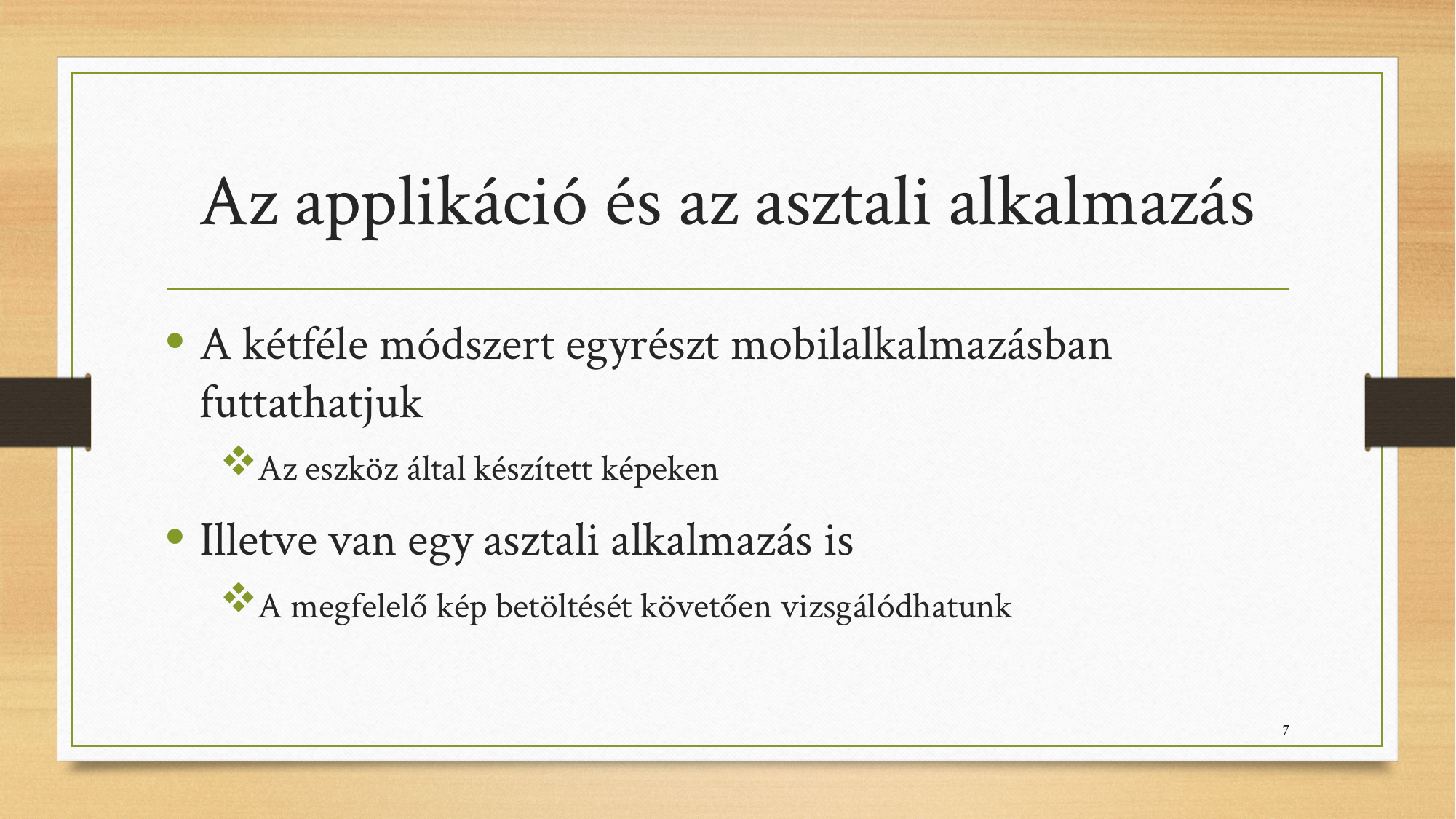

# Az applikáció és az asztali alkalmazás
A kétféle módszert egyrészt mobilalkalmazásban futtathatjuk
Az eszköz által készített képeken
Illetve van egy asztali alkalmazás is
A megfelelő kép betöltését követően vizsgálódhatunk

7